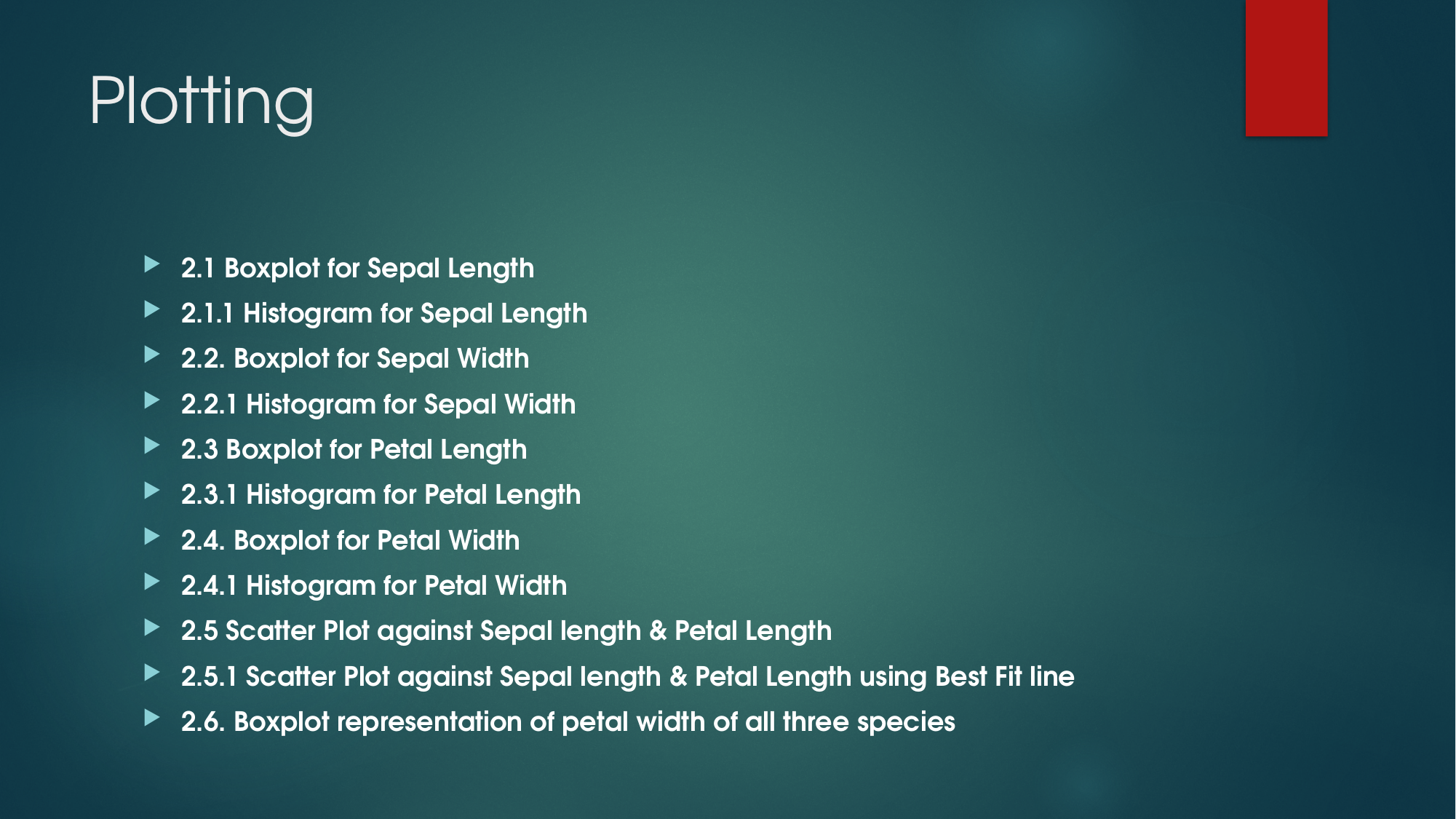

# Plotting
2.1 Boxplot for Sepal Length
2.1.1 Histogram for Sepal Length
2.2. Boxplot for Sepal Width
2.2.1 Histogram for Sepal Width
2.3 Boxplot for Petal Length
2.3.1 Histogram for Petal Length
2.4. Boxplot for Petal Width
2.4.1 Histogram for Petal Width
2.5 Scatter Plot against Sepal length & Petal Length
2.5.1 Scatter Plot against Sepal length & Petal Length using Best Fit line
2.6. Boxplot representation of petal width of all three species